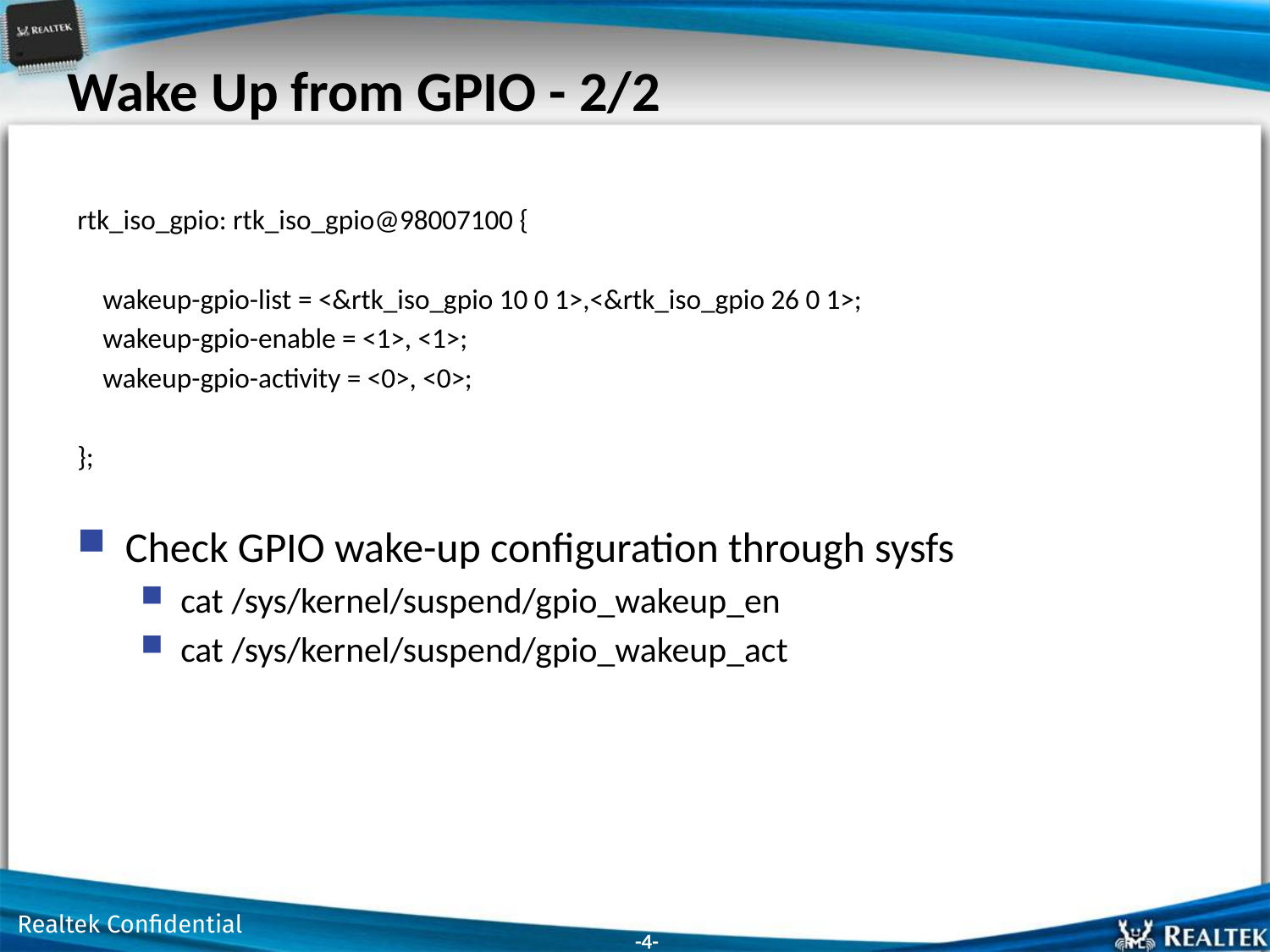

# Wake Up from GPIO - 2/2

rtk_iso_gpio: rtk_iso_gpio@98007100 {

    wakeup-gpio-list = <&rtk_iso_gpio 10 0 1>,<&rtk_iso_gpio 26 0 1>;
    wakeup-gpio-enable = <1>, <1>;
    wakeup-gpio-activity = <0>, <0>;

};

Check GPIO wake-up configuration through sysfs
cat /sys/kernel/suspend/gpio_wakeup_en
cat /sys/kernel/suspend/gpio_wakeup_act

-4-
Realtek Confidential